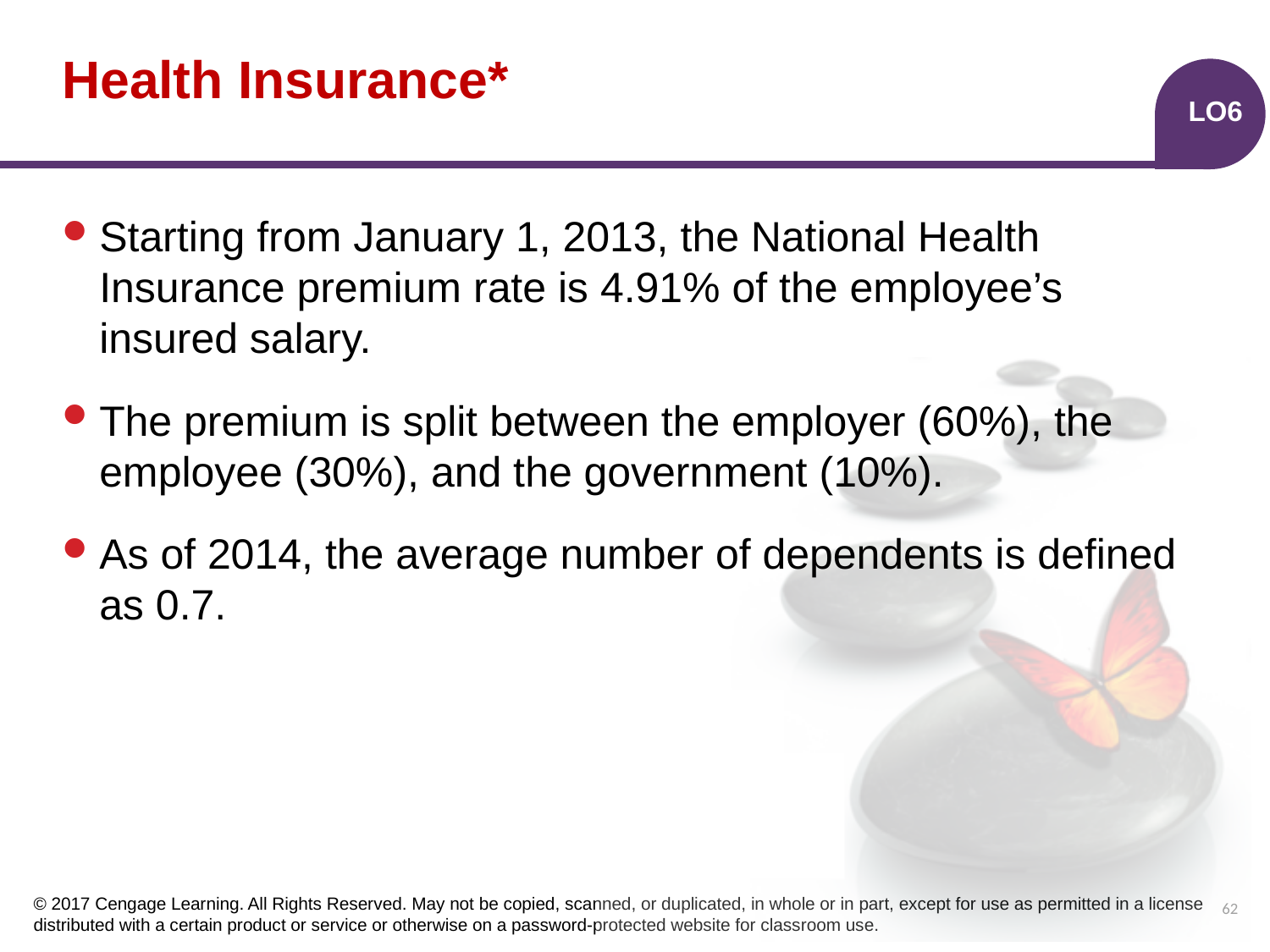

# Health Insurance*
LO6
Starting from January 1, 2013, the National Health Insurance premium rate is 4.91% of the employee’s insured salary.
The premium is split between the employer (60%), the employee (30%), and the government (10%).
As of 2014, the average number of dependents is defined as 0.7.

62